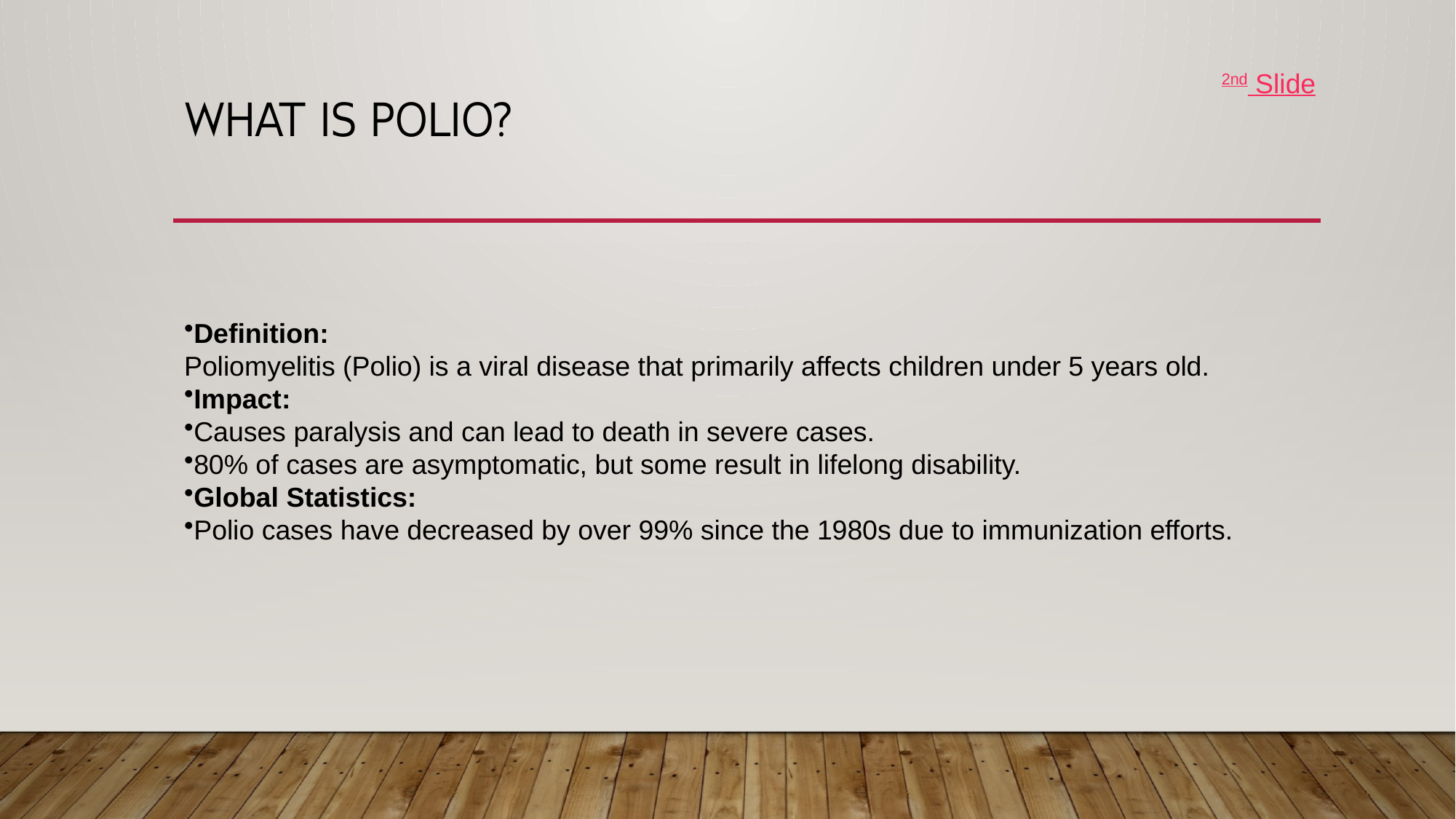

2nd Slide
# What is Polio?
Definition:
Poliomyelitis (Polio) is a viral disease that primarily affects children under 5 years old.
Impact:
Causes paralysis and can lead to death in severe cases.
80% of cases are asymptomatic, but some result in lifelong disability.
Global Statistics:
Polio cases have decreased by over 99% since the 1980s due to immunization efforts.